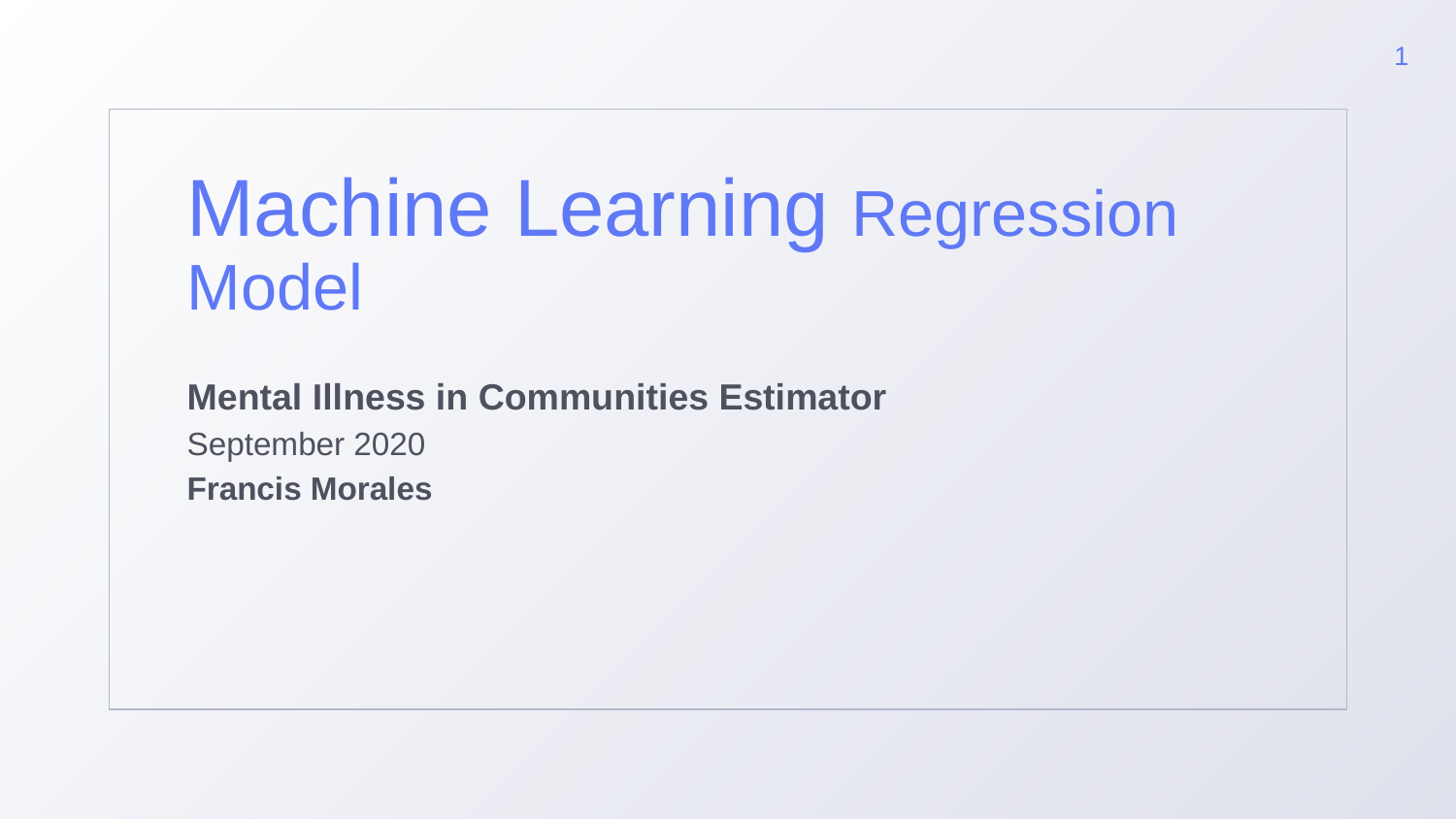

1
Machine Learning Regression Model
Mental Illness in Communities Estimator
September 2020
Francis Morales